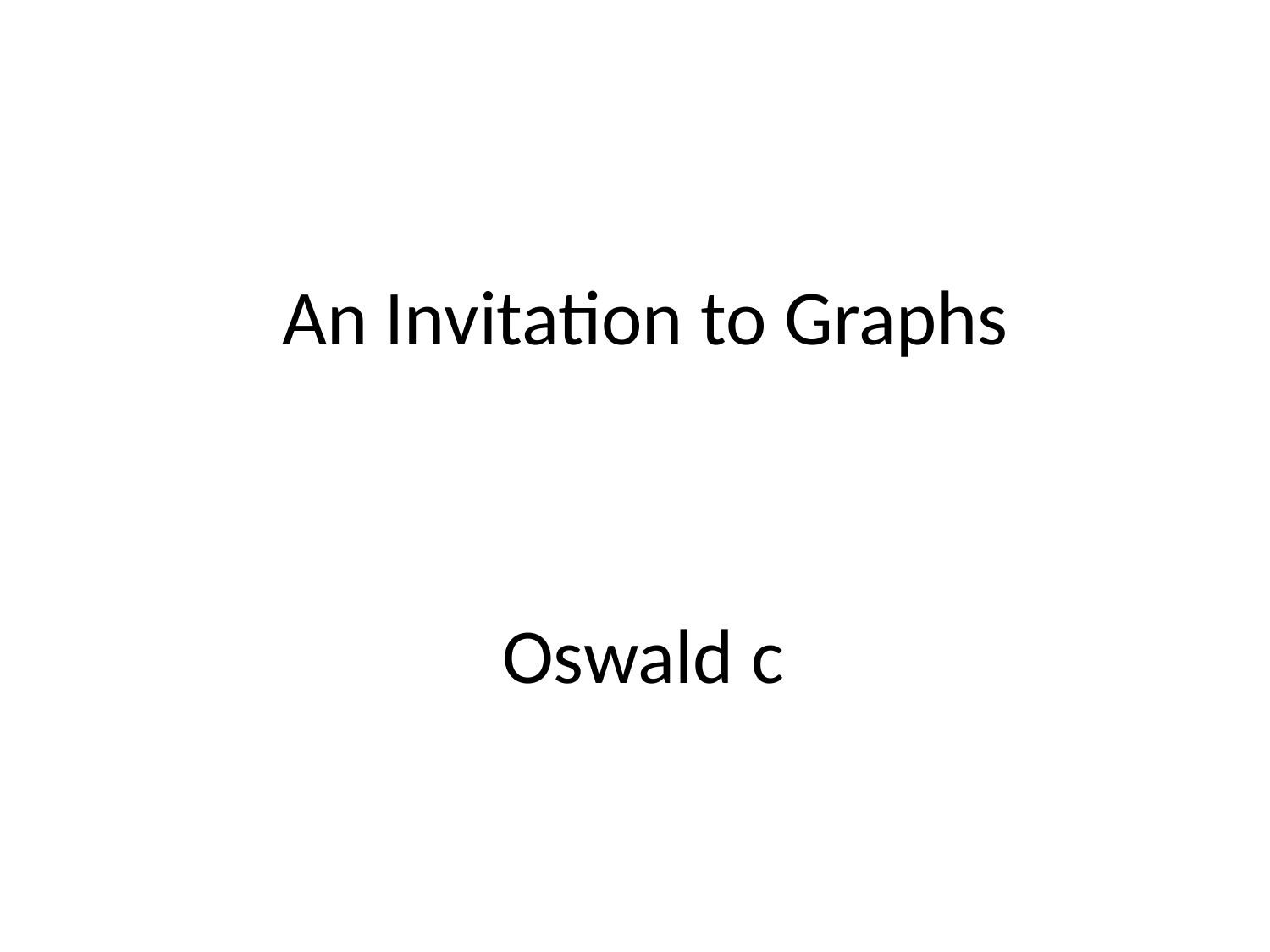

An Invitation to Graphs

# Oswald c